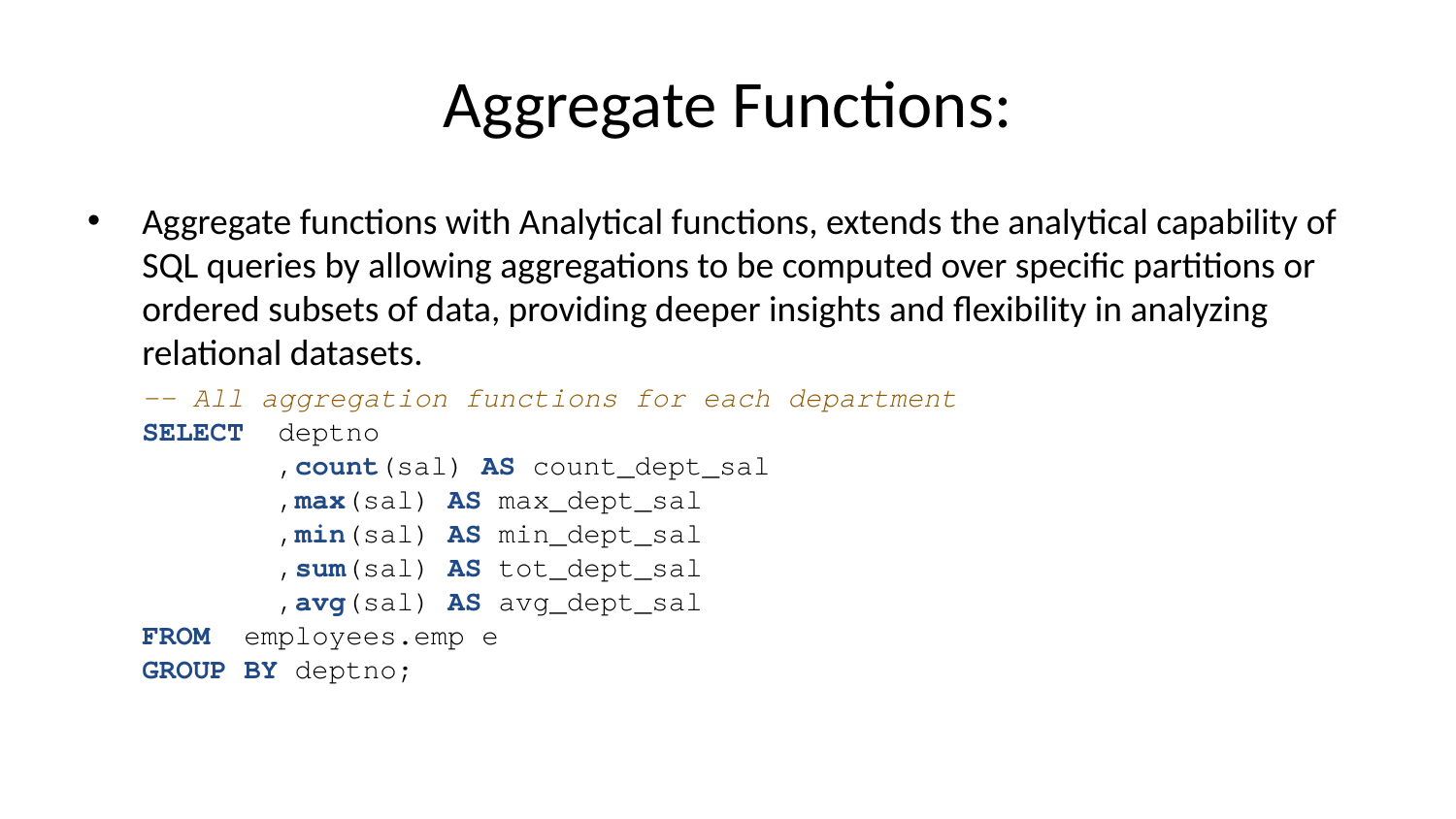

# Aggregate Functions:
Aggregate functions with Analytical functions, extends the analytical capability of SQL queries by allowing aggregations to be computed over specific partitions or ordered subsets of data, providing deeper insights and flexibility in analyzing relational datasets.
-- All aggregation functions for each department
SELECT  deptno
        ,count(sal) AS count_dept_sal
        ,max(sal) AS max_dept_sal
        ,min(sal) AS min_dept_sal
        ,sum(sal) AS tot_dept_sal
        ,avg(sal) AS avg_dept_sal
FROM  employees.emp e
GROUP BY deptno;